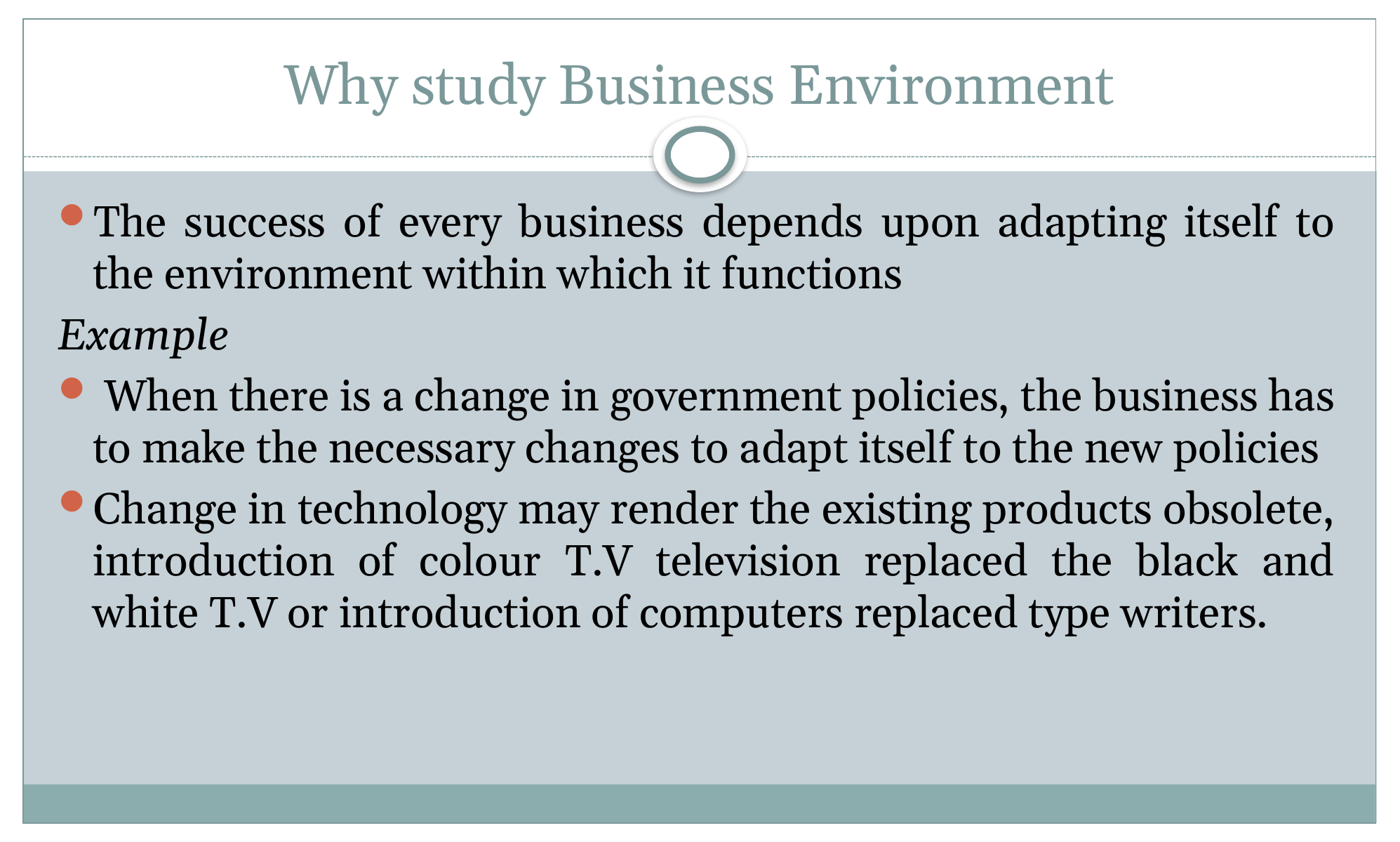

# Why study Business Environment
The success of every business depends upon adapting itself to the environment within which it functions
Example
 When there is a change in government policies, the business has to make the necessary changes to adapt itself to the new policies
Change in technology may render the existing products obsolete, introduction of colour T.V television replaced the black and white T.V or introduction of computers replaced type writers.